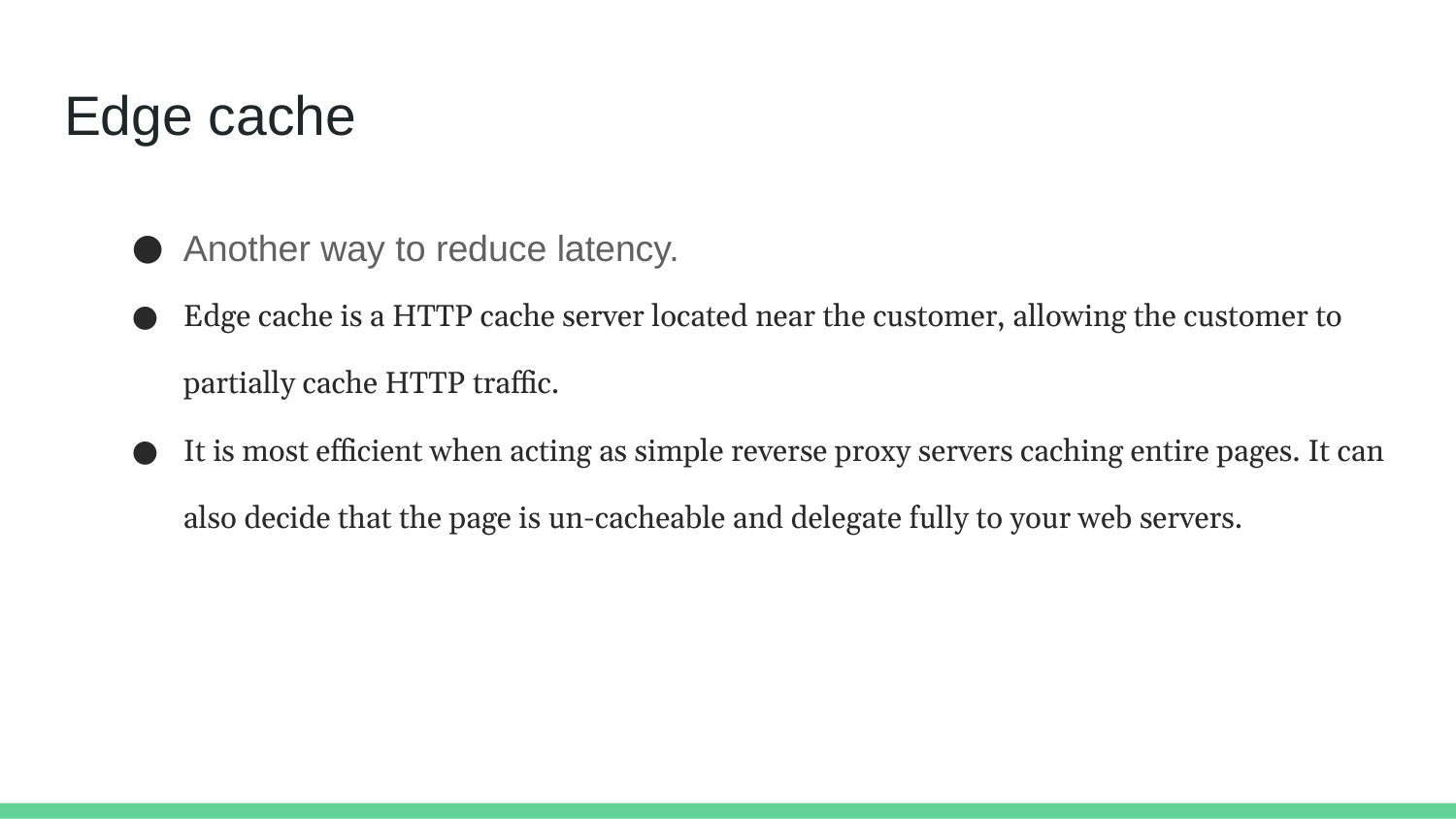

# Edge cache
Another way to reduce latency.
Edge cache is a HTTP cache server located near the customer, allowing the customer to partially cache HTTP traffic.
It is most efficient when acting as simple reverse proxy servers caching entire pages. It can also decide that the page is un-cacheable and delegate fully to your web servers.